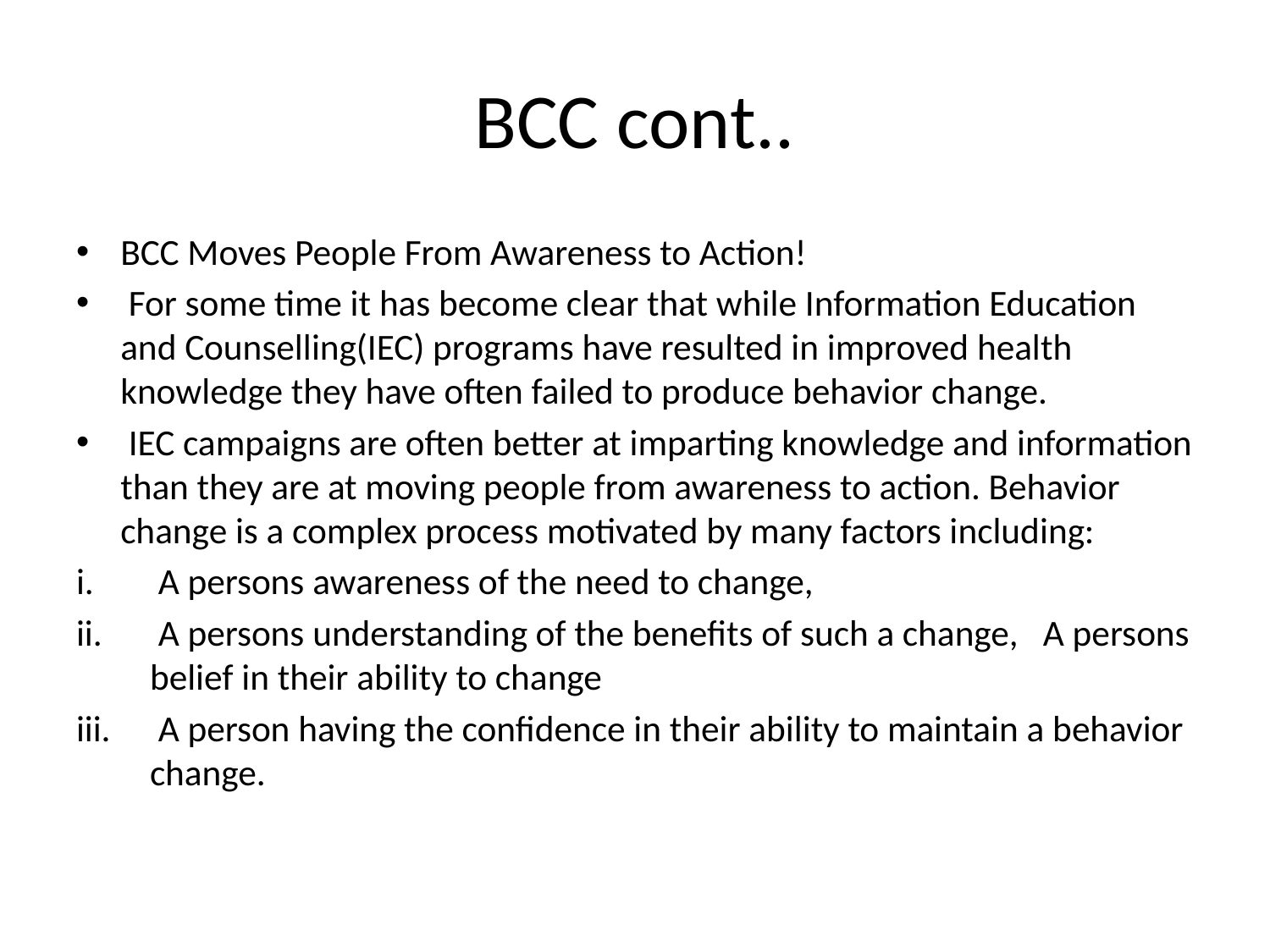

# BCC cont..
BCC Moves People From Awareness to Action!
 For some time it has become clear that while Information Education and Counselling(IEC) programs have resulted in improved health knowledge they have often failed to produce behavior change.
 IEC campaigns are often better at imparting knowledge and information than they are at moving people from awareness to action. Behavior change is a complex process motivated by many factors including:
 A persons awareness of the need to change,
 A persons understanding of the benefits of such a change,   A persons belief in their ability to change
 A person having the confidence in their ability to maintain a behavior change.